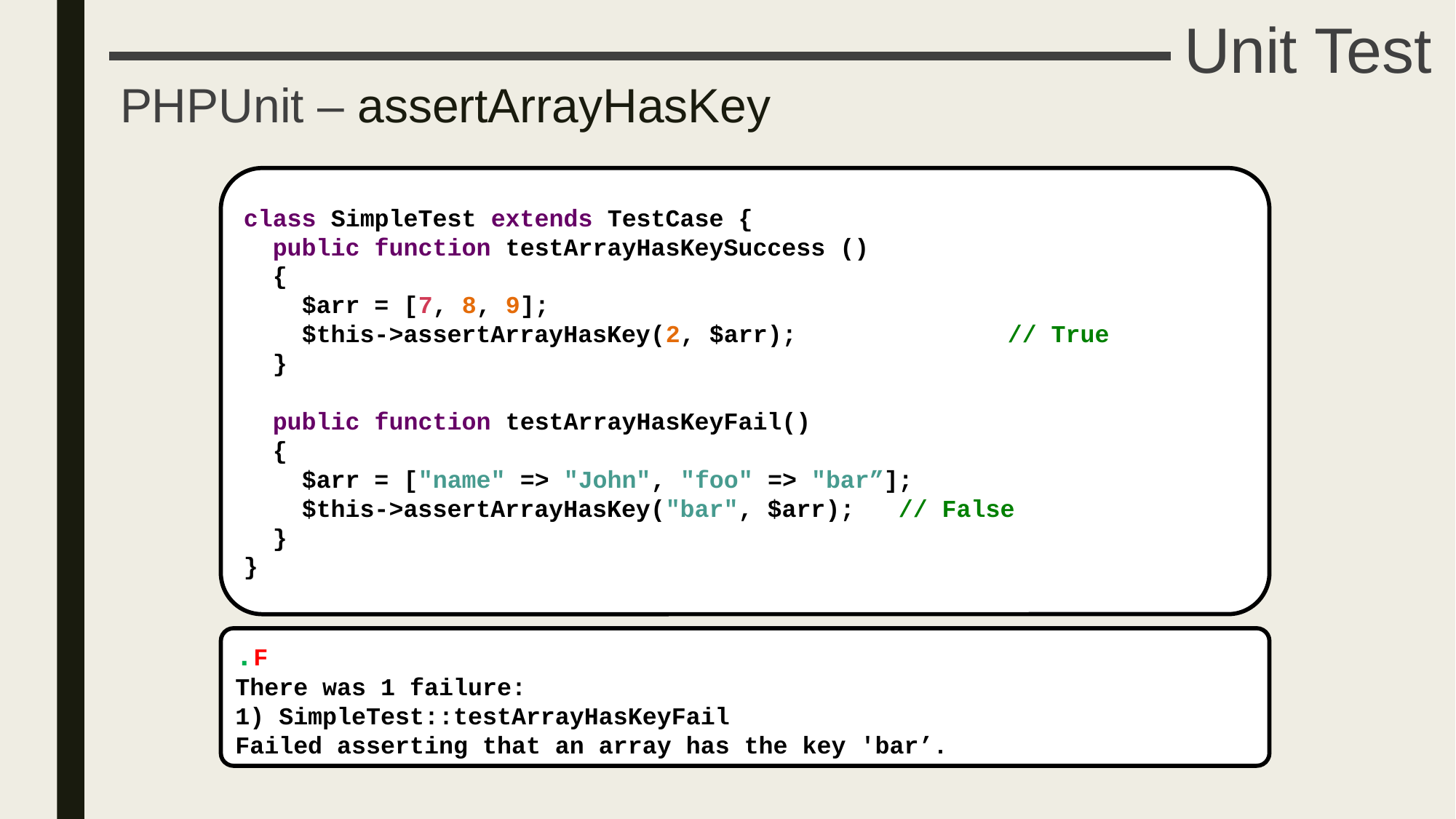

# Unit Test
PHPUnit – assertArrayHasKey

class SimpleTest extends TestCase {
  public function testArrayHasKeySuccess ()
  {
    $arr = [7, 8, 9];
    $this->assertArrayHasKey(2, $arr); 		// True
  }

  public function testArrayHasKeyFail()
  {
    $arr = ["name" => "John", "foo" => "bar”];
    $this->assertArrayHasKey("bar", $arr); 	// False
  }
}
.F
There was 1 failure:
1) SimpleTest::testArrayHasKeyFail
Failed asserting that an array has the key 'bar’.